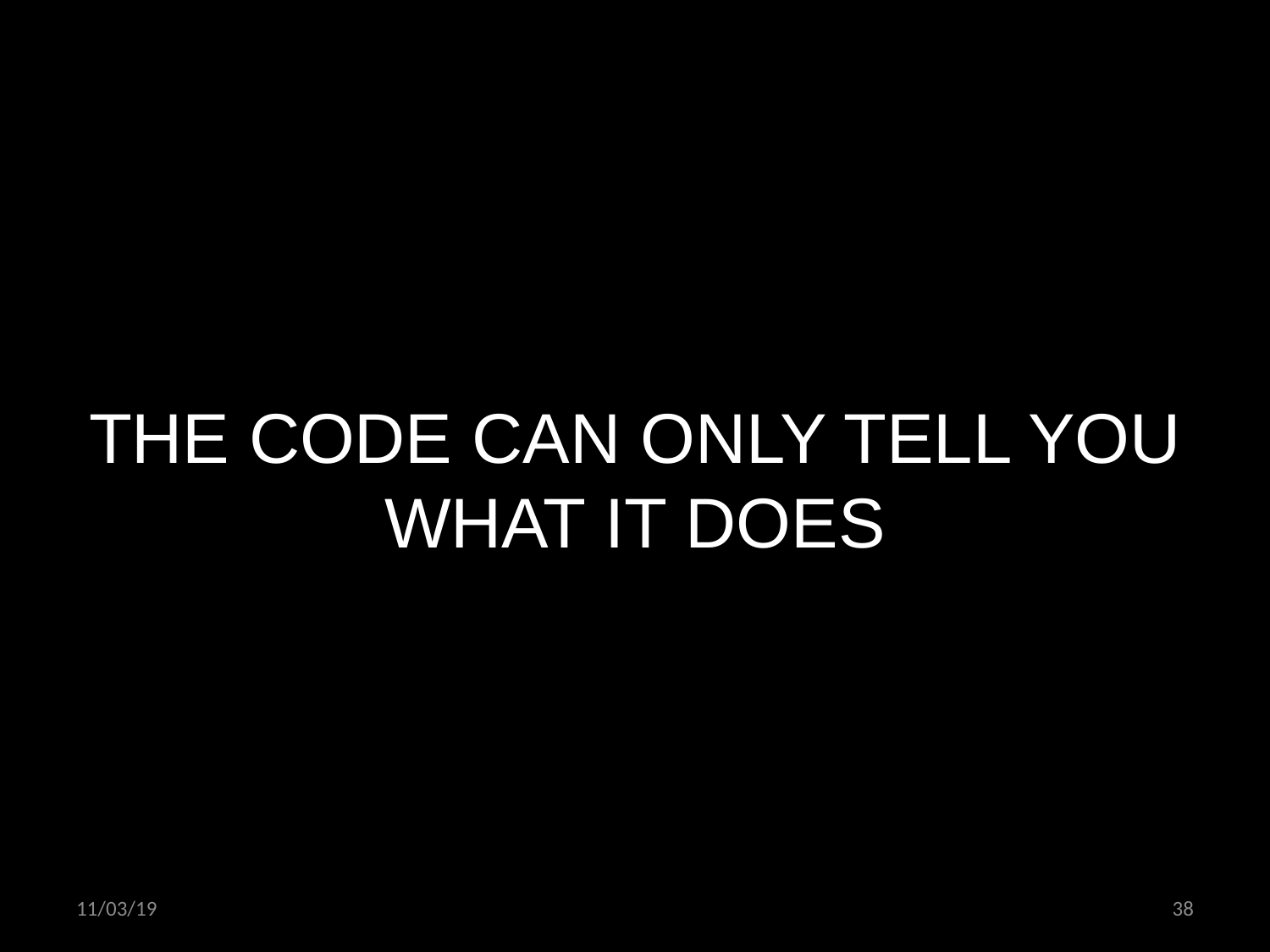

THE CODE CAN ONLY TELL YOU WHAT IT DOES
11/03/19
38